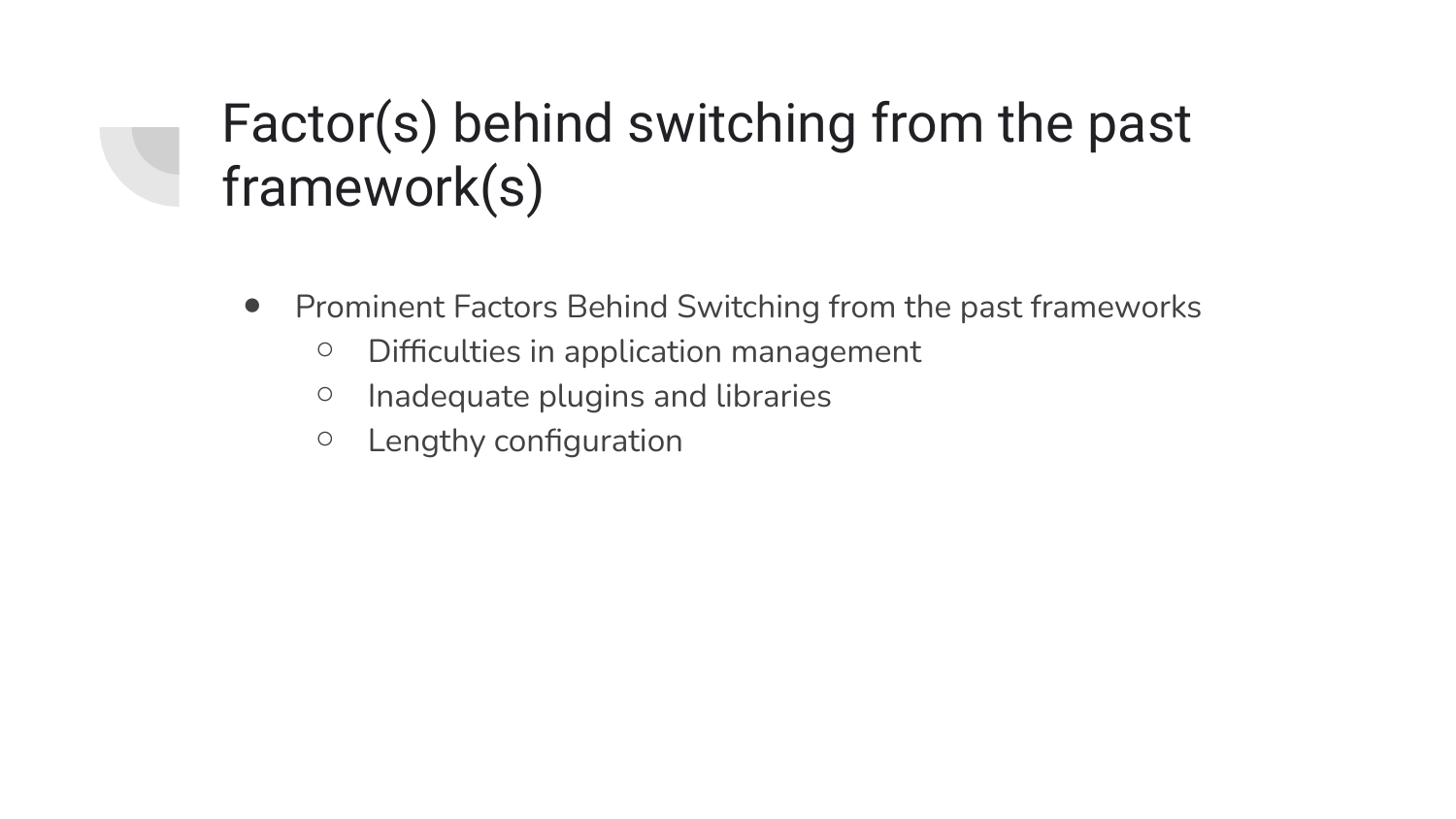

# Factor(s) behind switching from the past framework(s)

Prominent Factors Behind Switching from the past frameworks
Difficulties in application management
Inadequate plugins and libraries
Lengthy configuration